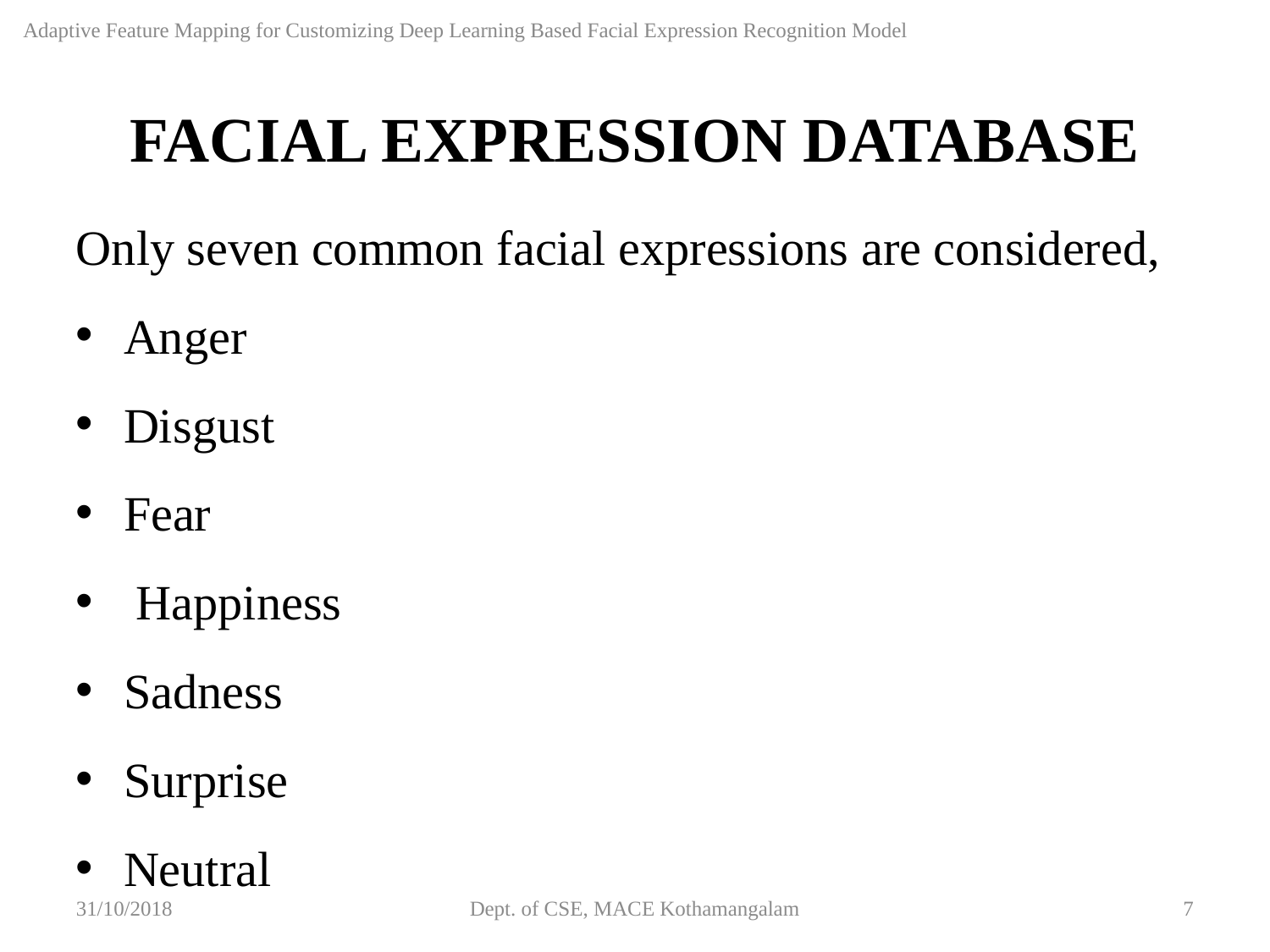

Adaptive Feature Mapping for Customizing Deep Learning Based Facial Expression Recognition Model
FACIAL EXPRESSION DATABASE
Only seven common facial expressions are considered,
Anger
Disgust
Fear
 Happiness
Sadness
Surprise
Neutral
31/10/2018
Dept. of CSE, MACE Kothamangalam
7